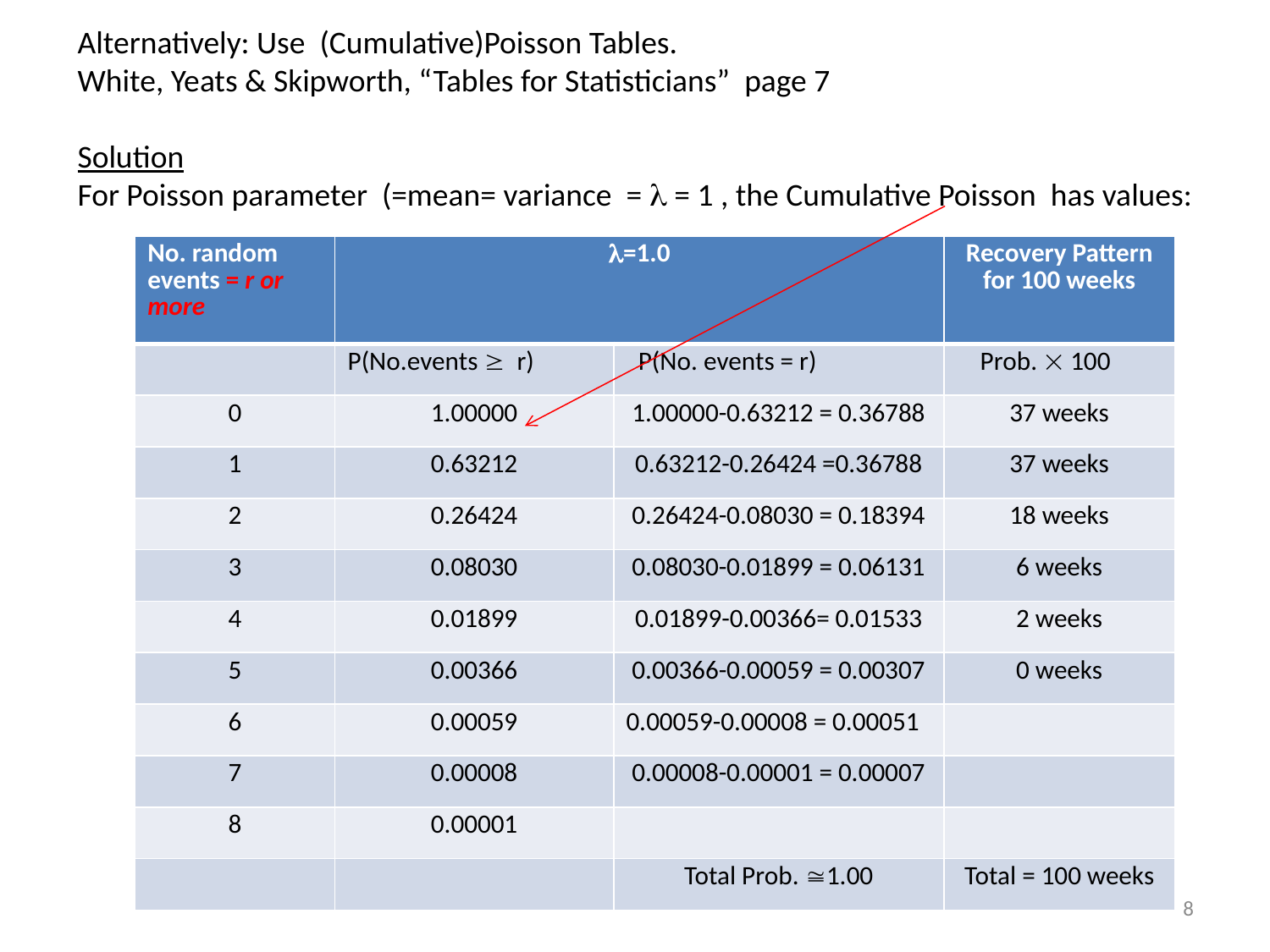

Alternatively: Use  (Cumulative)Poisson Tables.
White, Yeats & Skipworth, “Tables for Statisticians”  page 7

Solution
For Poisson parameter  (=mean= variance  = λ = 1 , the Cumulative Poisson  has values:

| No. random events = r or more | λ=1.0 |  | Recovery Pattern for 100 weeks |
| --- | --- | --- | --- |
|  | P(No.events ≥ r) | P(No. events = r) | Prob. × 100 |
| 0 | 1.00000 | 1.00000-0.63212 = 0.36788 | 37 weeks |
| 1 | 0.63212 | 0.63212-0.26424 =0.36788 | 37 weeks |
| 2 | 0.26424 | 0.26424-0.08030 = 0.18394 | 18 weeks |
| 3 | 0.08030 | 0.08030-0.01899 = 0.06131 | 6 weeks |
| 4 | 0.01899 | 0.01899-0.00366= 0.01533 | 2 weeks |
| 5 | 0.00366 | 0.00366-0.00059 = 0.00307 | 0 weeks |
| 6 | 0.00059 | 0.00059-0.00008 = 0.00051 |  |
| 7 | 0.00008 | 0.00008-0.00001 = 0.00007 |  |
| 8 | 0.00001 |  |  |
|  |  | Total Prob. ≅1.00 | Total = 100 weeks |
8